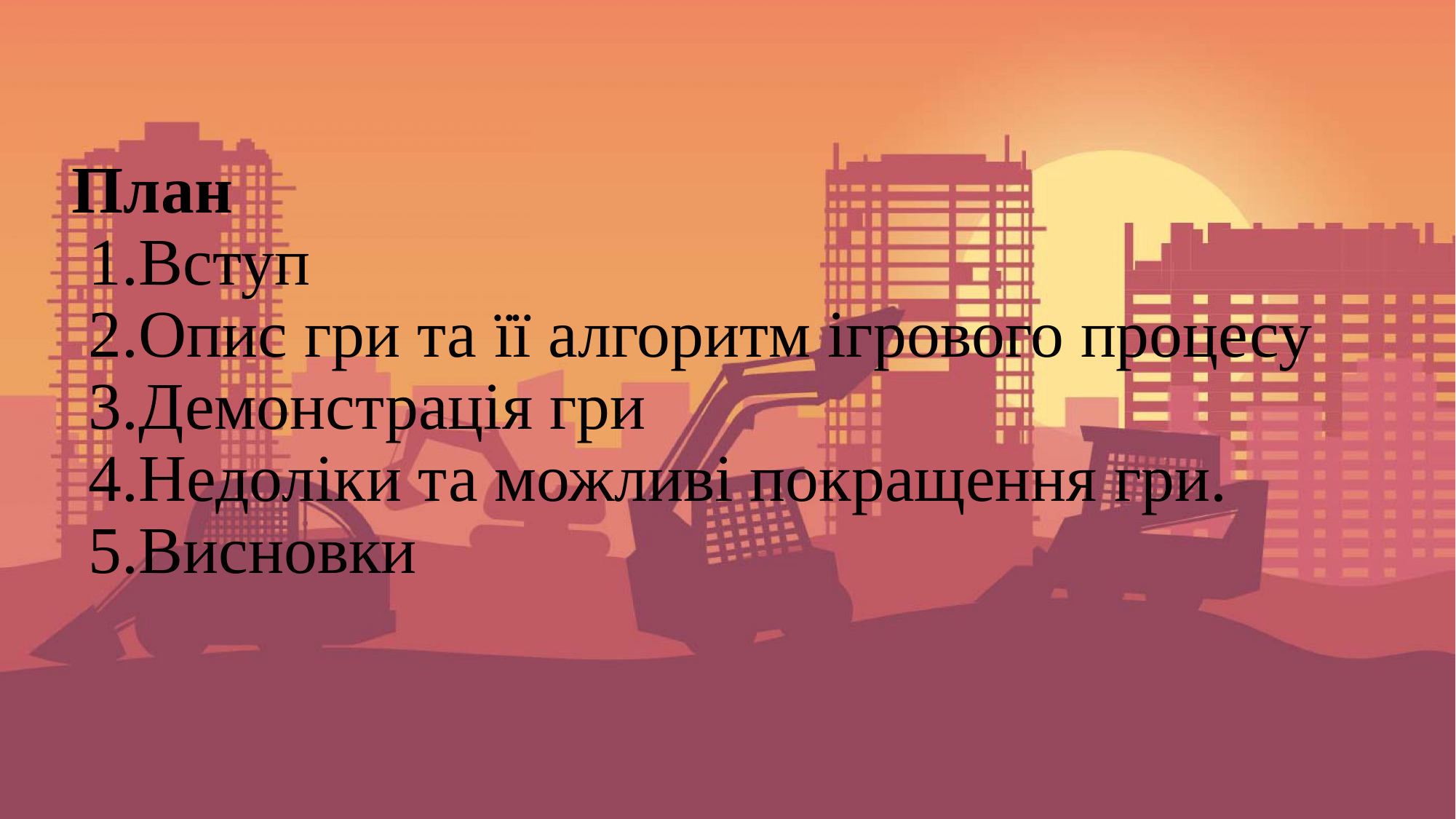

# План 1.Вступ 2.Опис гри та її алгоритм ігрового процесу 3.Демонстрація гри 4.Недоліки та можливі покращення гри. 5.Висновки